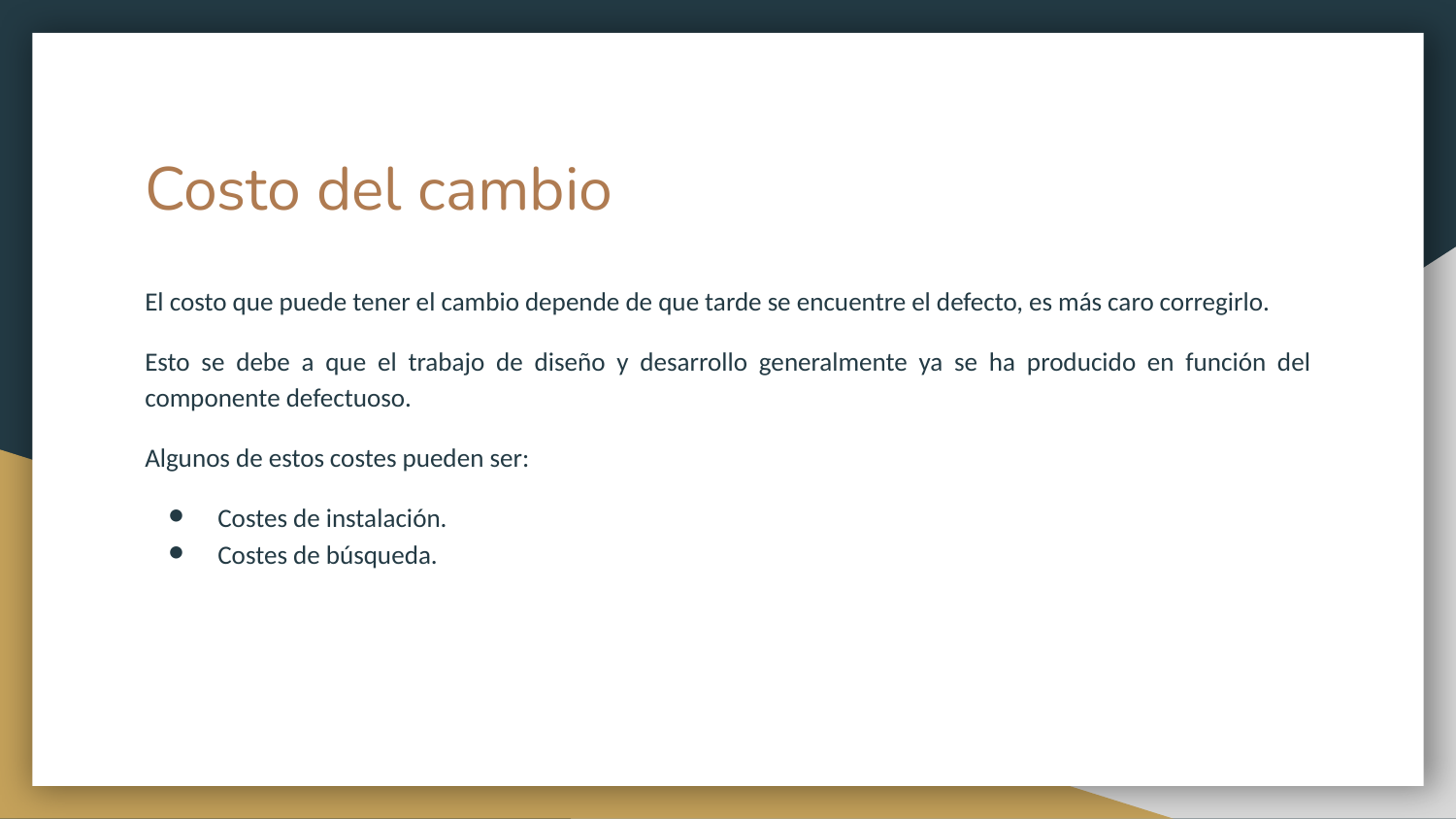

# Costo del cambio
El costo que puede tener el cambio depende de que tarde se encuentre el defecto, es más caro corregirlo.
Esto se debe a que el trabajo de diseño y desarrollo generalmente ya se ha producido en función del componente defectuoso.
Algunos de estos costes pueden ser:
Costes de instalación.
Costes de búsqueda.